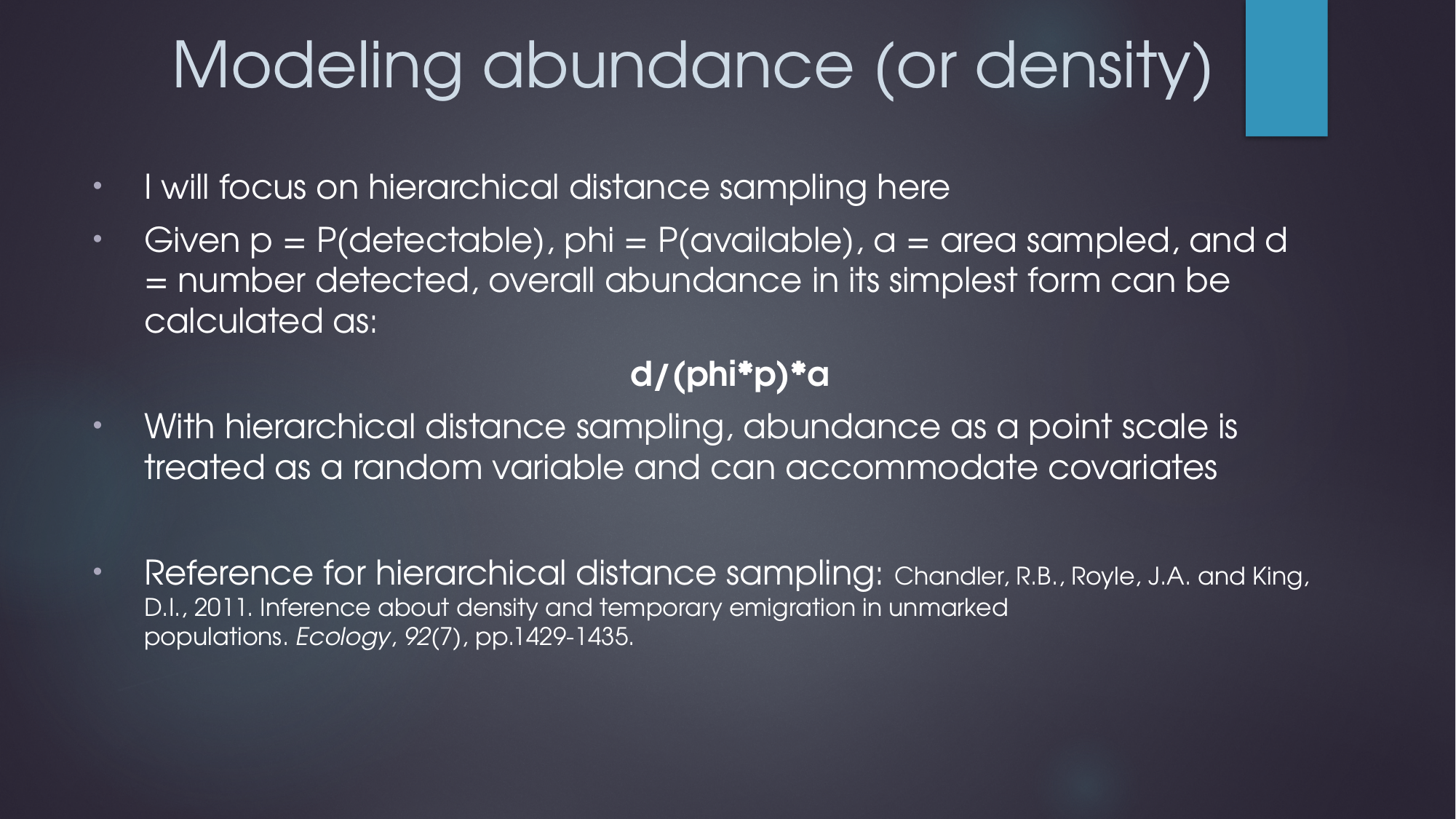

# Modeling abundance (or density)
I will focus on hierarchical distance sampling here
Given p = P(detectable), phi = P(available), a = area sampled, and d = number detected, overall abundance in its simplest form can be calculated as:
     d/(phi*p)*a
With hierarchical distance sampling, abundance as a point scale is treated as a random variable and can accommodate covariates

Reference for hierarchical distance sampling: Chandler, R.B., Royle, J.A. and King, D.I., 2011. Inference about density and temporary emigration in unmarked populations. Ecology, 92(7), pp.1429-1435.